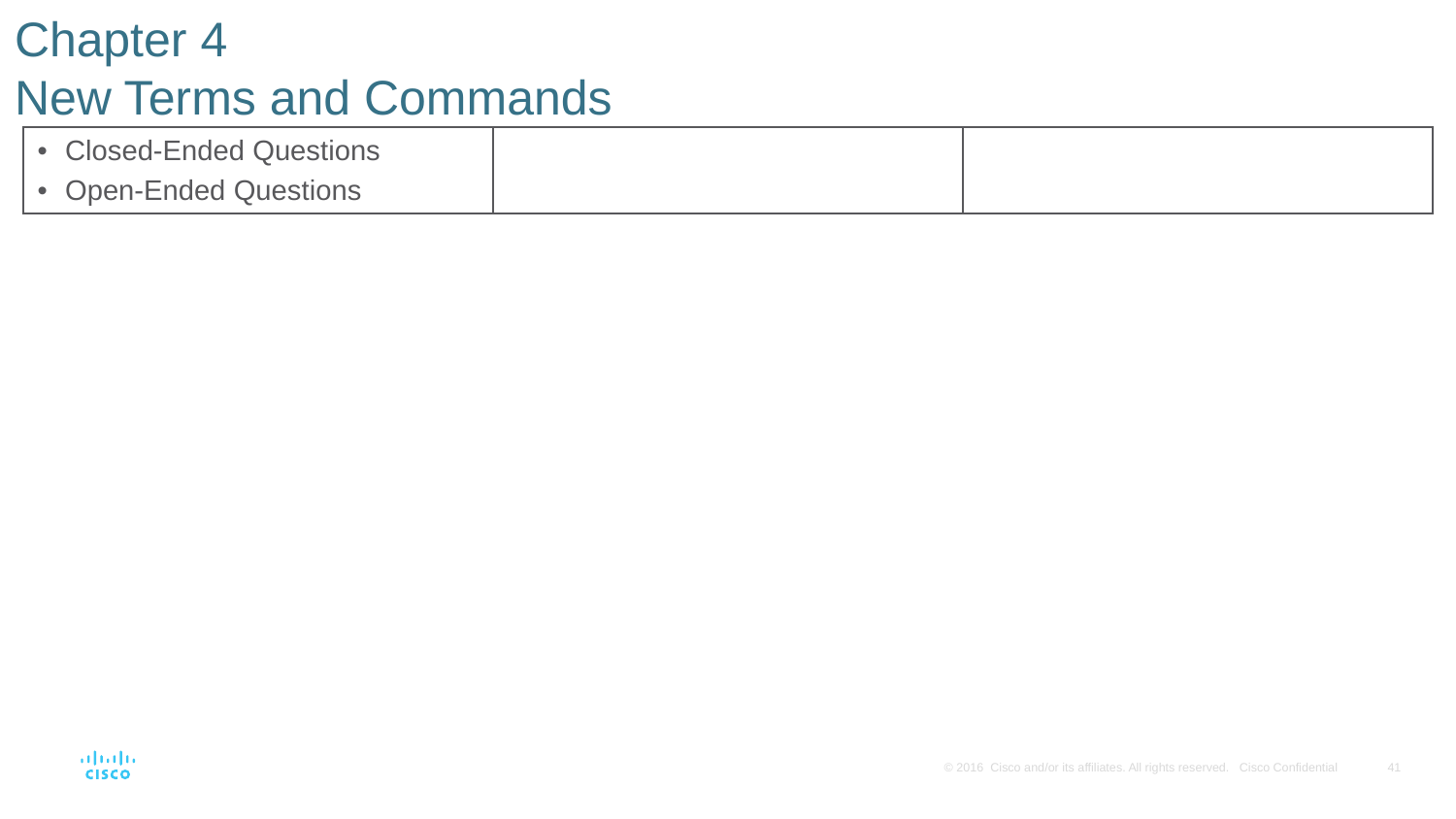

# Chapter 4 New Terms and Commands
| Closed-Ended Questions Open-Ended Questions |  |  |
| --- | --- | --- |